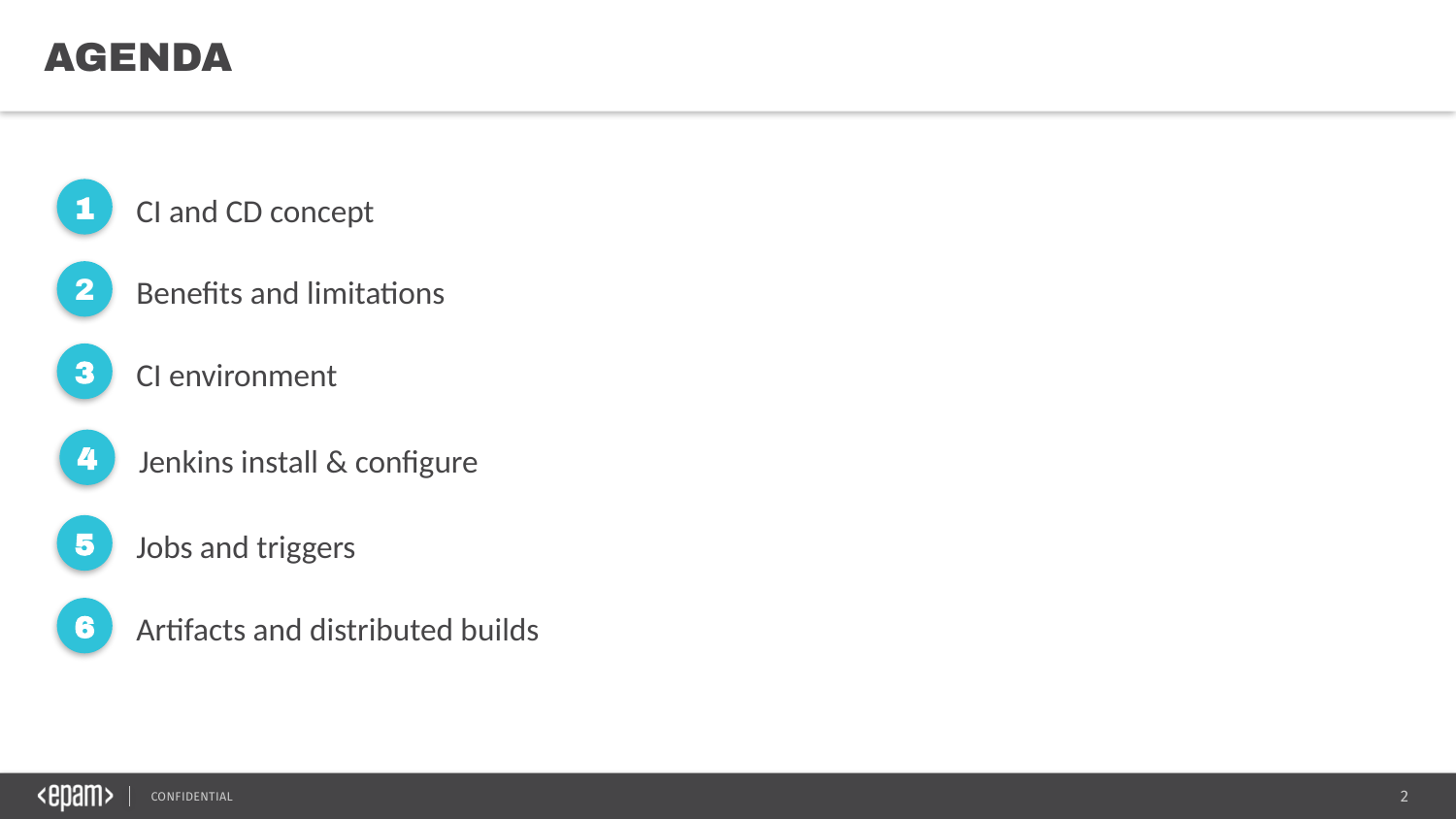

AGENDA

1
CI and CD concept

2
Benefits and limitations

3
CI environment

4
Jenkins install & configure

5
Jobs and triggers

6
Artifacts and distributed builds